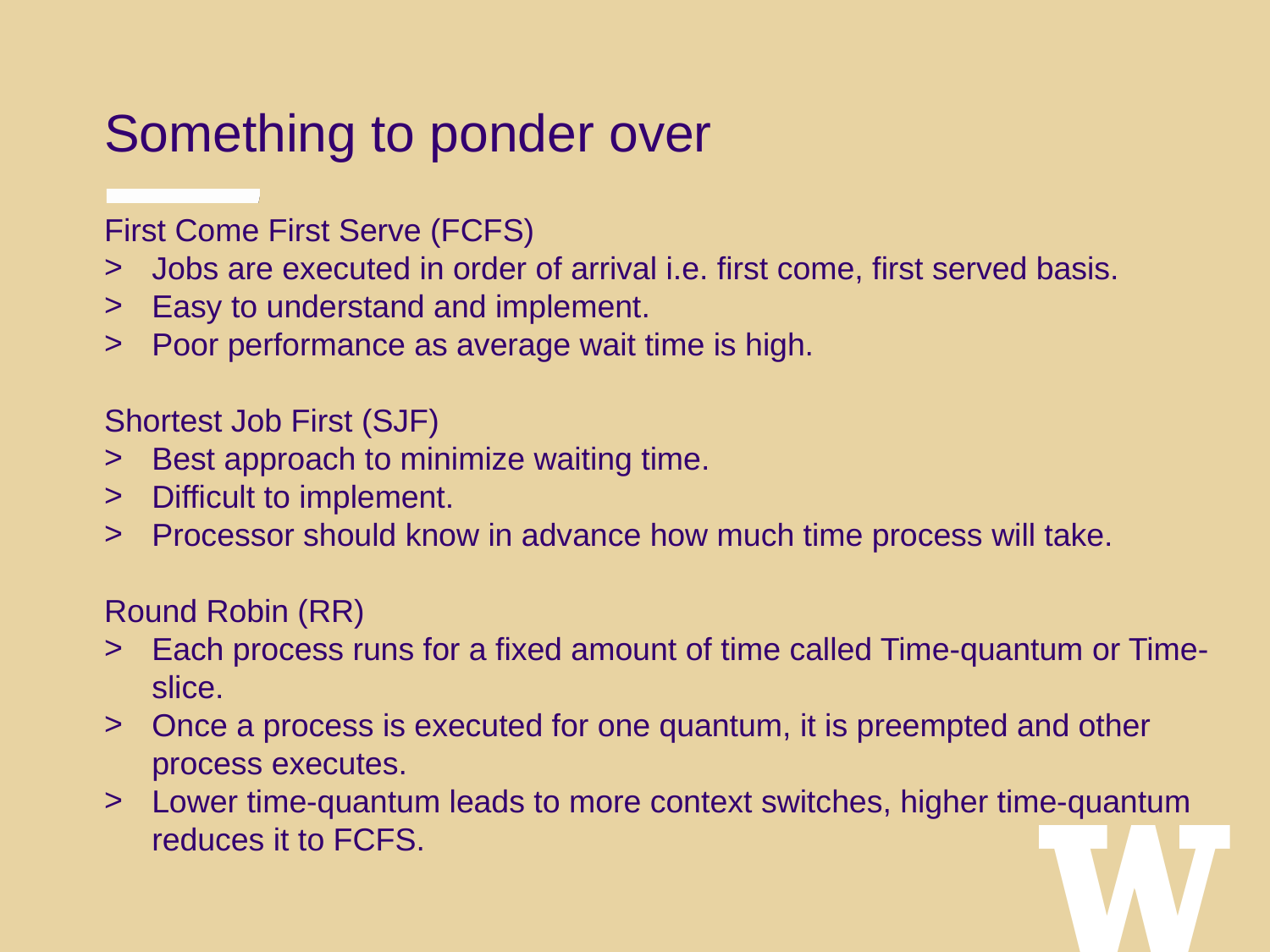

Something to ponder over
First Come First Serve (FCFS)
Jobs are executed in order of arrival i.e. first come, first served basis.
Easy to understand and implement.
Poor performance as average wait time is high.

Shortest Job First (SJF)
Best approach to minimize waiting time.
Difficult to implement.
Processor should know in advance how much time process will take.

Round Robin (RR)
Each process runs for a fixed amount of time called Time-quantum or Time-slice.
Once a process is executed for one quantum, it is preempted and other process executes.
Lower time-quantum leads to more context switches, higher time-quantum reduces it to FCFS.